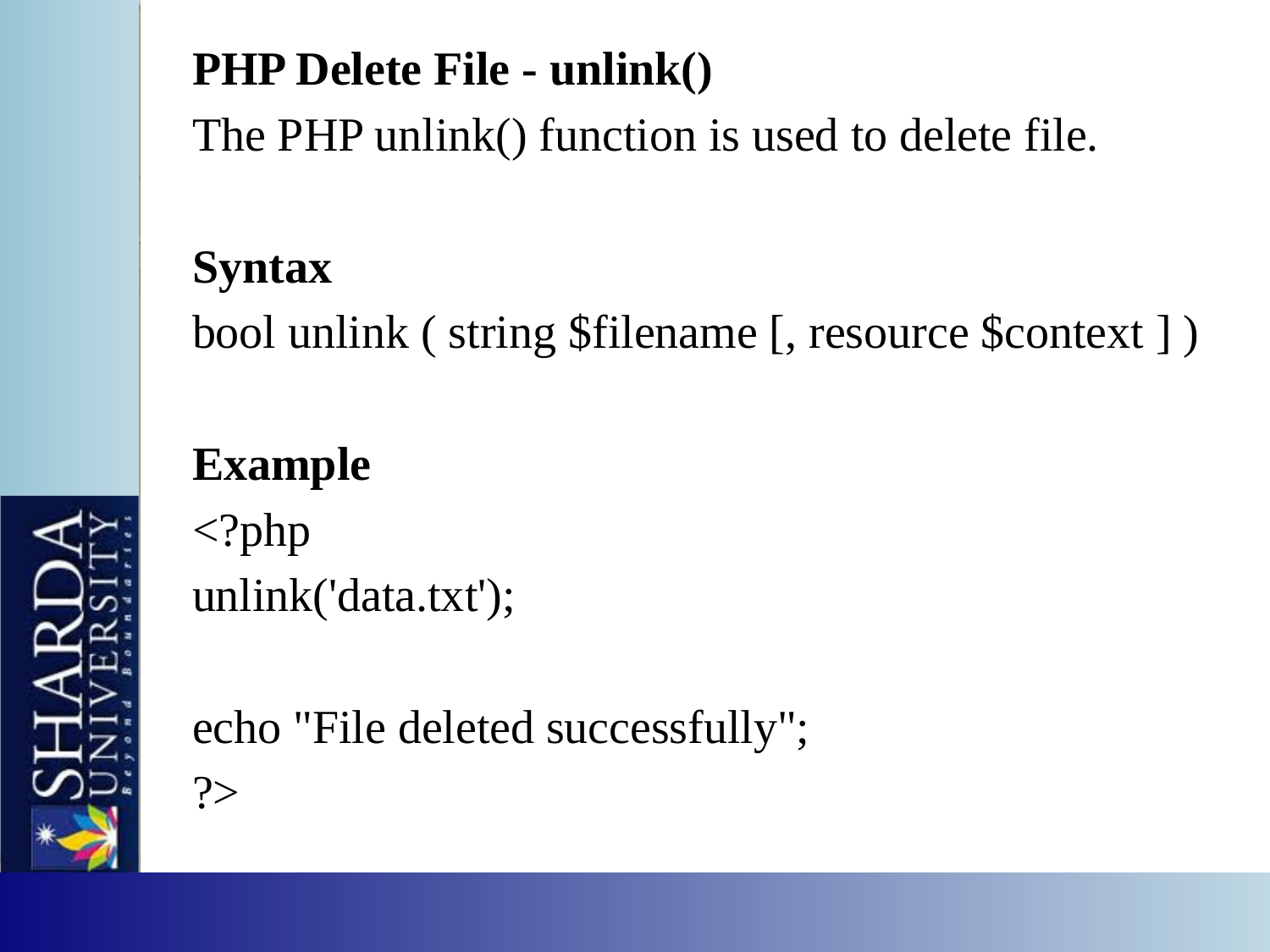

PHP Delete File - unlink()
The PHP unlink() function is used to delete file.

Syntax
bool unlink ( string $filename [, resource $context ] )

Example
<?php
unlink('data.txt');

echo "File deleted successfully";
?>